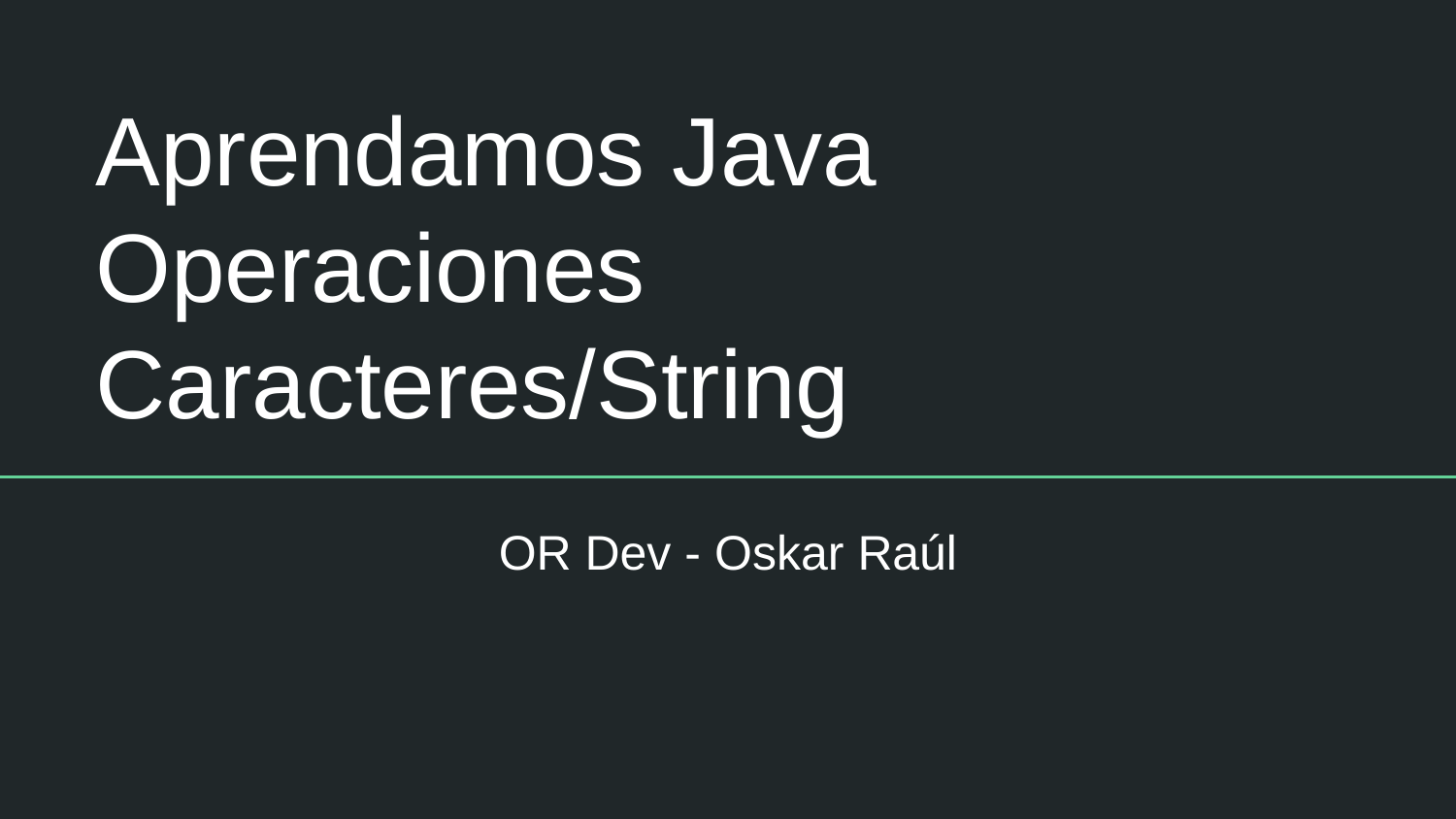

# Aprendamos Java
Operaciones Caracteres/String
OR Dev - Oskar Raúl